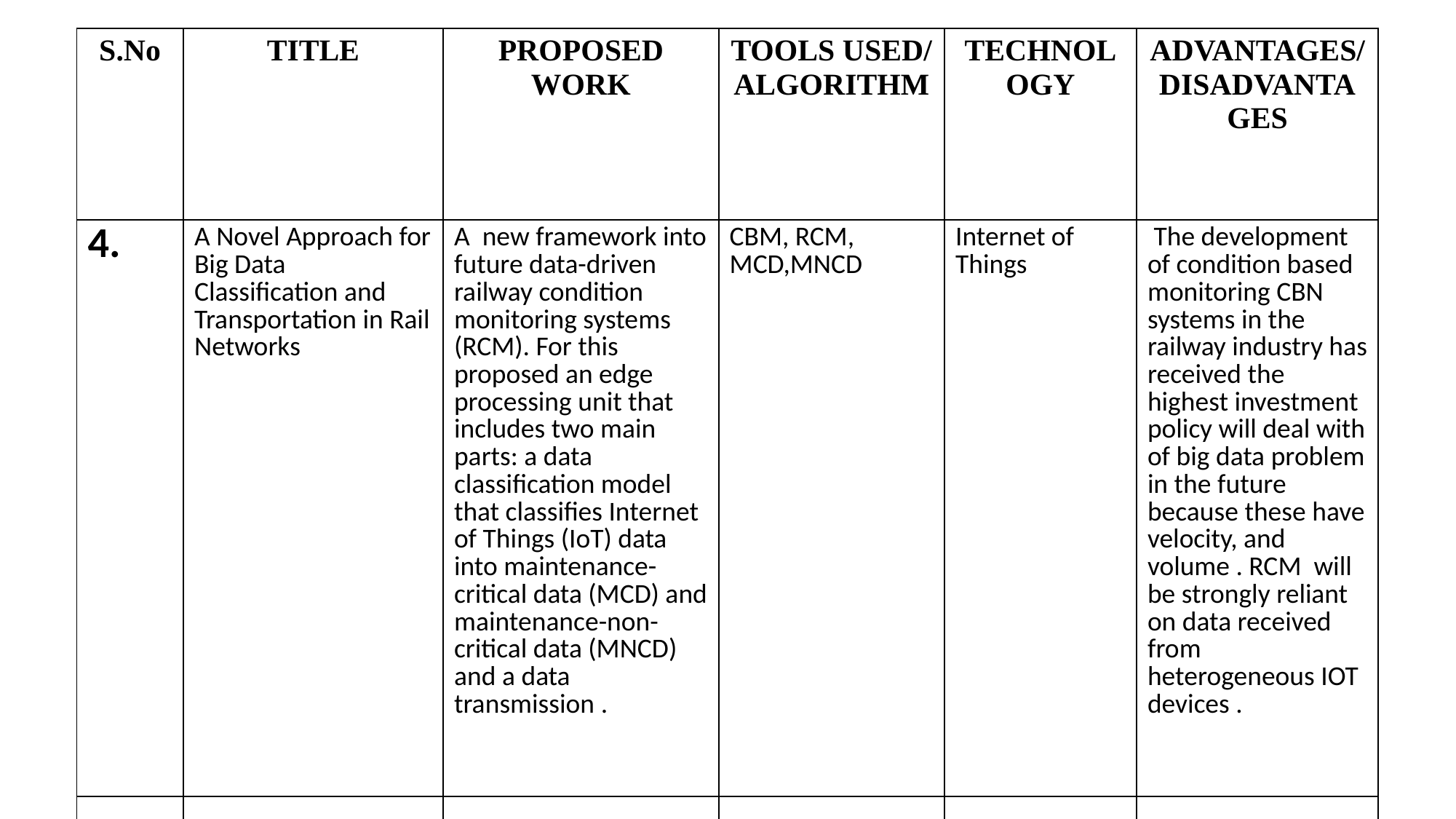

| S.No | TITLE | PROPOSED WORK | TOOLS USED/ ALGORITHM | TECHNOLOGY | ADVANTAGES/ DISADVANTAGES |
| --- | --- | --- | --- | --- | --- |
| 4. | A Novel Approach for Big Data Classification and Transportation in Rail Networks | A new framework into future data-driven railway condition monitoring systems (RCM). For this proposed an edge processing unit that includes two main parts: a data classification model that classifies Internet of Things (IoT) data into maintenance-critical data (MCD) and maintenance-non-critical data (MNCD) and a data transmission . | CBM, RCM, MCD,MNCD | Internet of Things | The development of condition based monitoring CBN systems in the railway industry has received the highest investment policy will deal with of big data problem in the future because these have velocity, and volume . RCM will be strongly reliant on data received from heterogeneous IOT devices . |
|  |  |  |  |  |  |